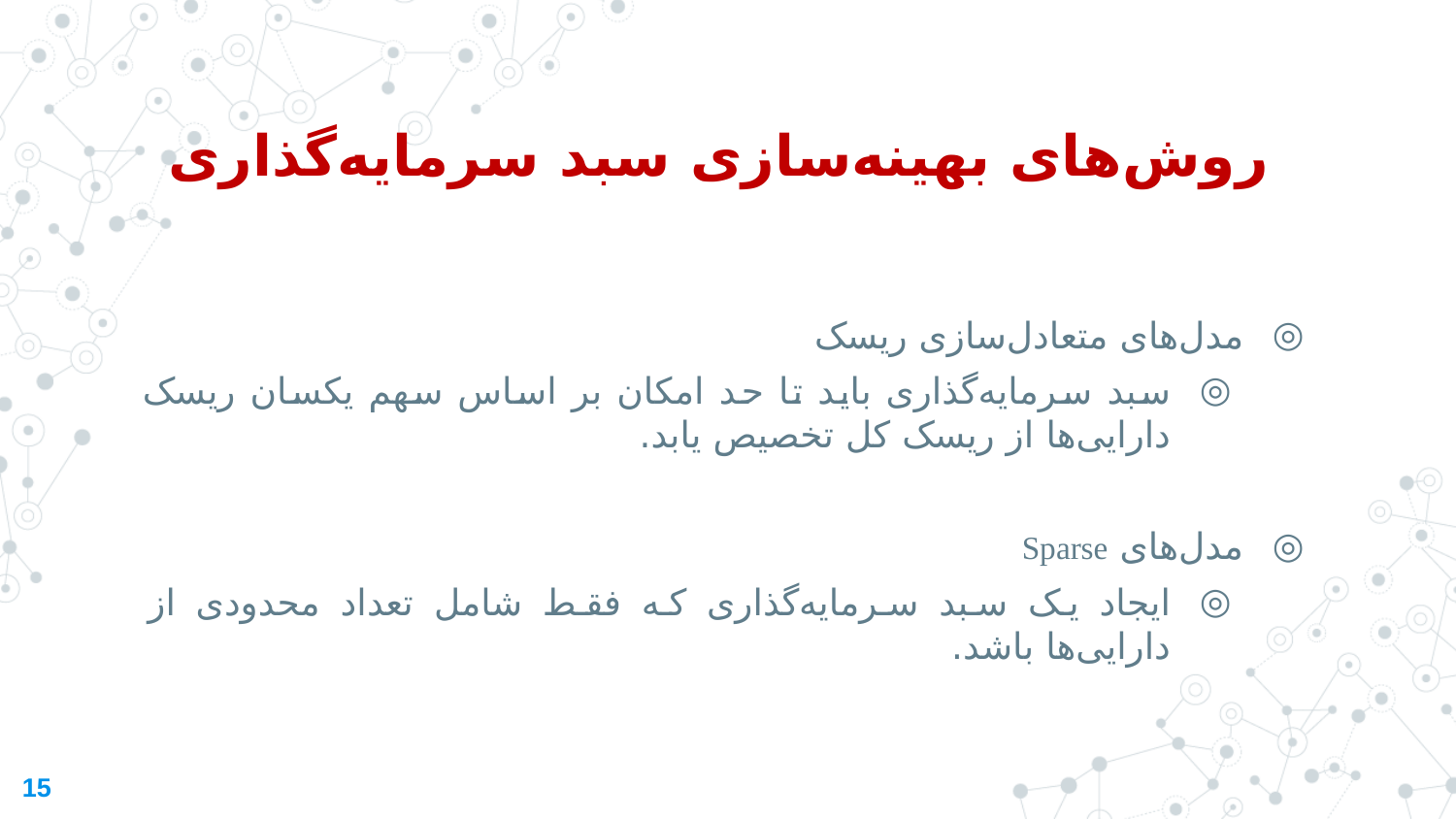

روش‌های بهینه‌سازی سبد سرمایه‌گذاری
مدل‌های متعادل‌سازی ریسک
سبد سرمایه‌گذاری باید تا حد امکان بر اساس سهم یکسان ریسک دارایی‌ها از ریسک کل تخصیص یابد.

مدل‌های Sparse
ایجاد یک سبد سرمایه‌گذاری که فقط شامل تعداد محدودی از دارایی‌ها باشد.
15